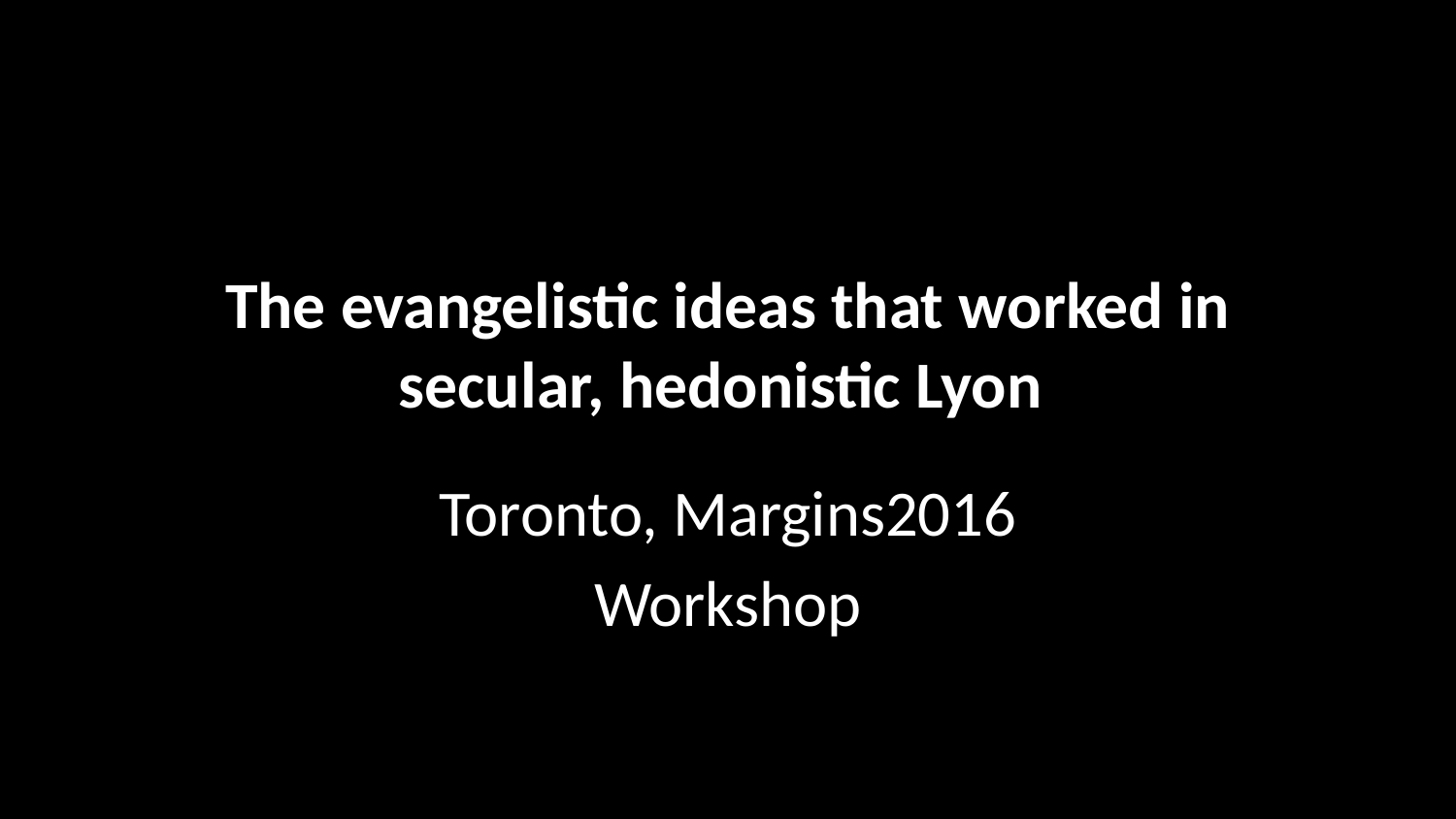

# The evangelistic ideas that worked in secular, hedonistic Lyon
Toronto, Margins2016
Workshop